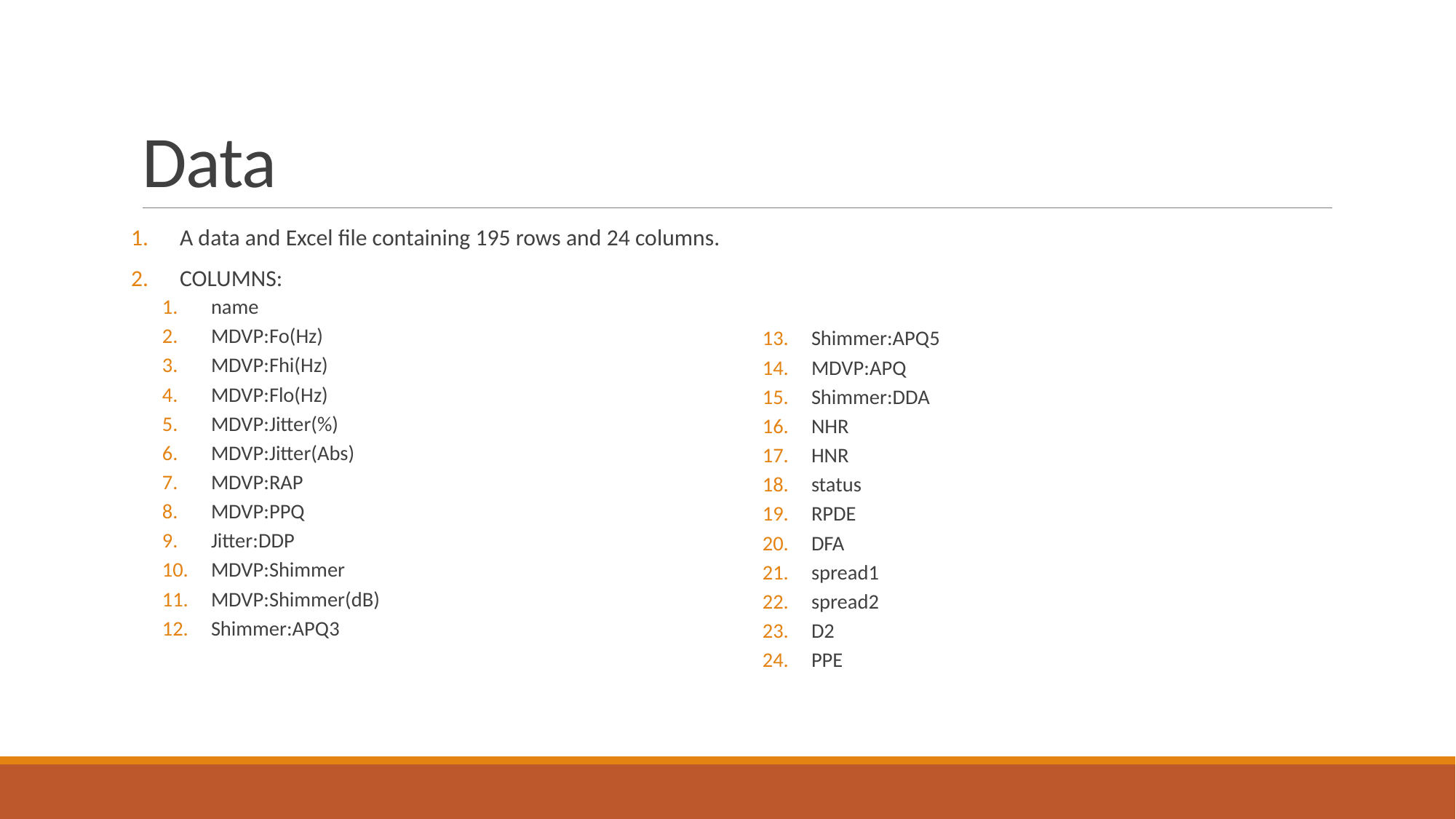

# Data
A data and Excel file containing 195 rows and 24 columns.
COLUMNS:
name
MDVP:Fo(Hz)
MDVP:Fhi(Hz)
MDVP:Flo(Hz)
MDVP:Jitter(%)
MDVP:Jitter(Abs)
MDVP:RAP
MDVP:PPQ
Jitter:DDP
MDVP:Shimmer
MDVP:Shimmer(dB)
Shimmer:APQ3

Shimmer:APQ5
MDVP:APQ
Shimmer:DDA
NHR
HNR
status
RPDE
DFA
spread1
spread2
D2
PPE